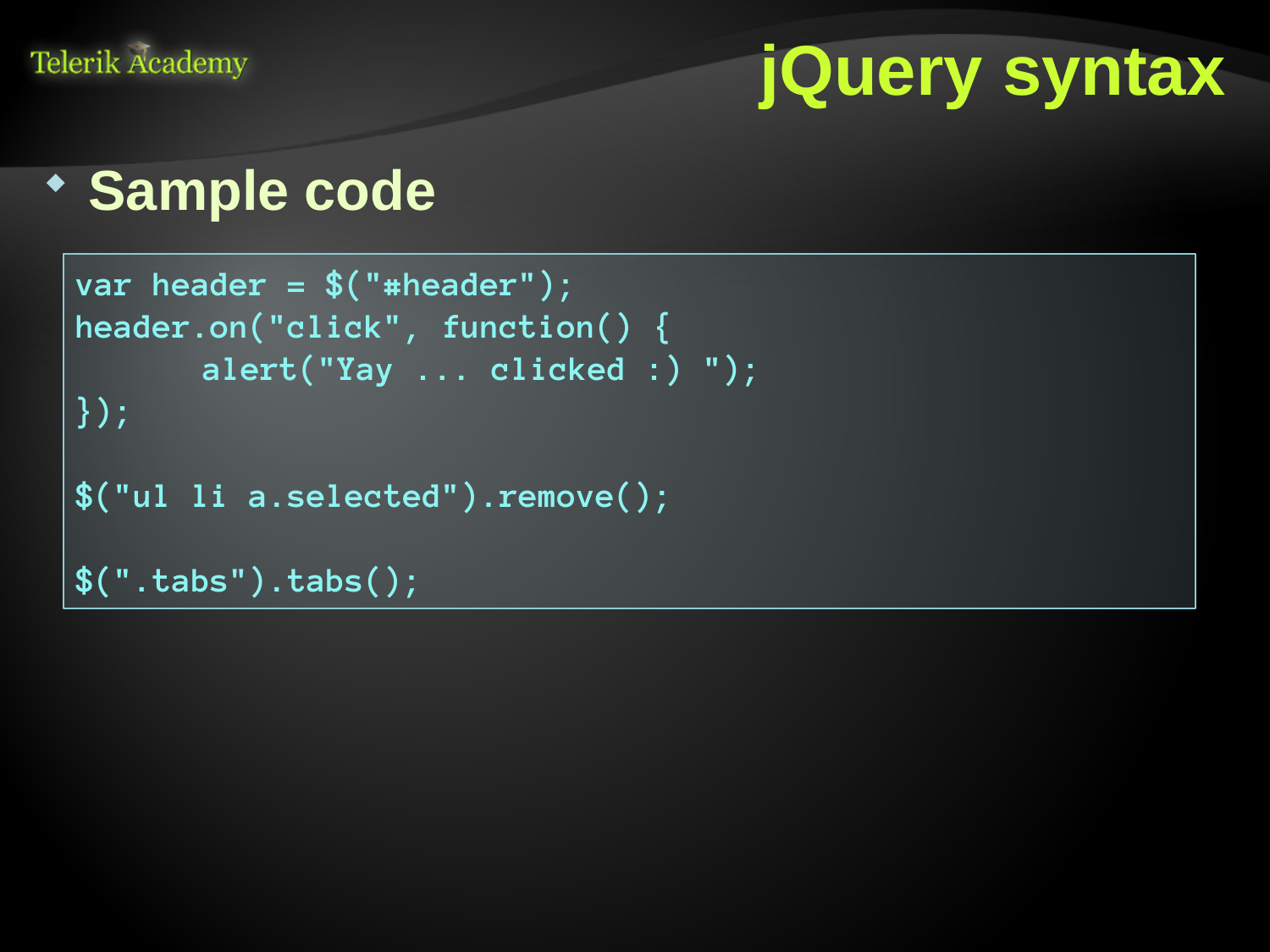

# jQuery syntax
Sample code
var header = $("#header");
header.on("click", function() {
	alert("Yay ... clicked :) ");
});

$("ul li a.selected").remove();

$(".tabs").tabs();